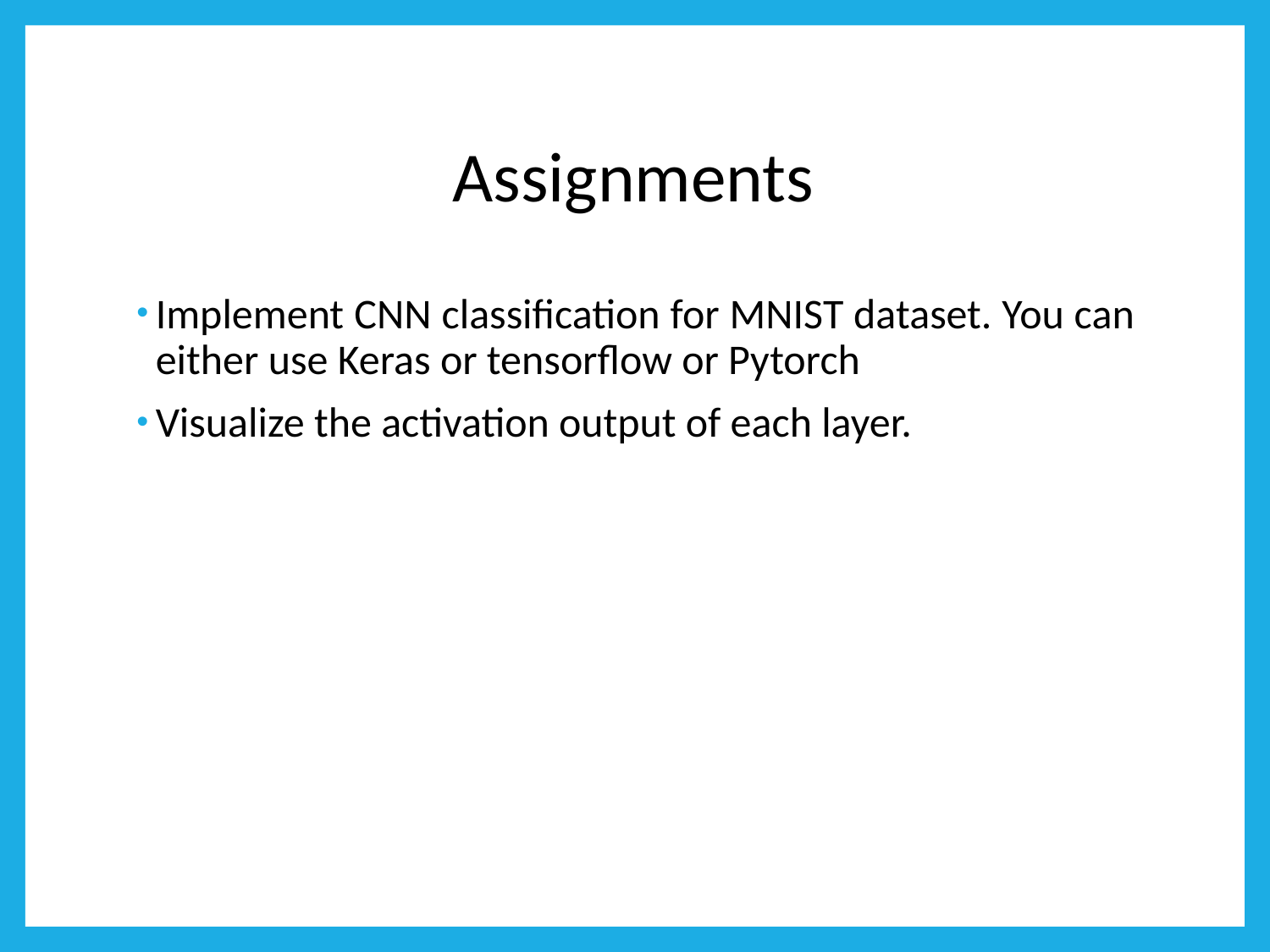

# Assignments
Implement CNN classification for MNIST dataset. You can either use Keras or tensorflow or Pytorch
Visualize the activation output of each layer.